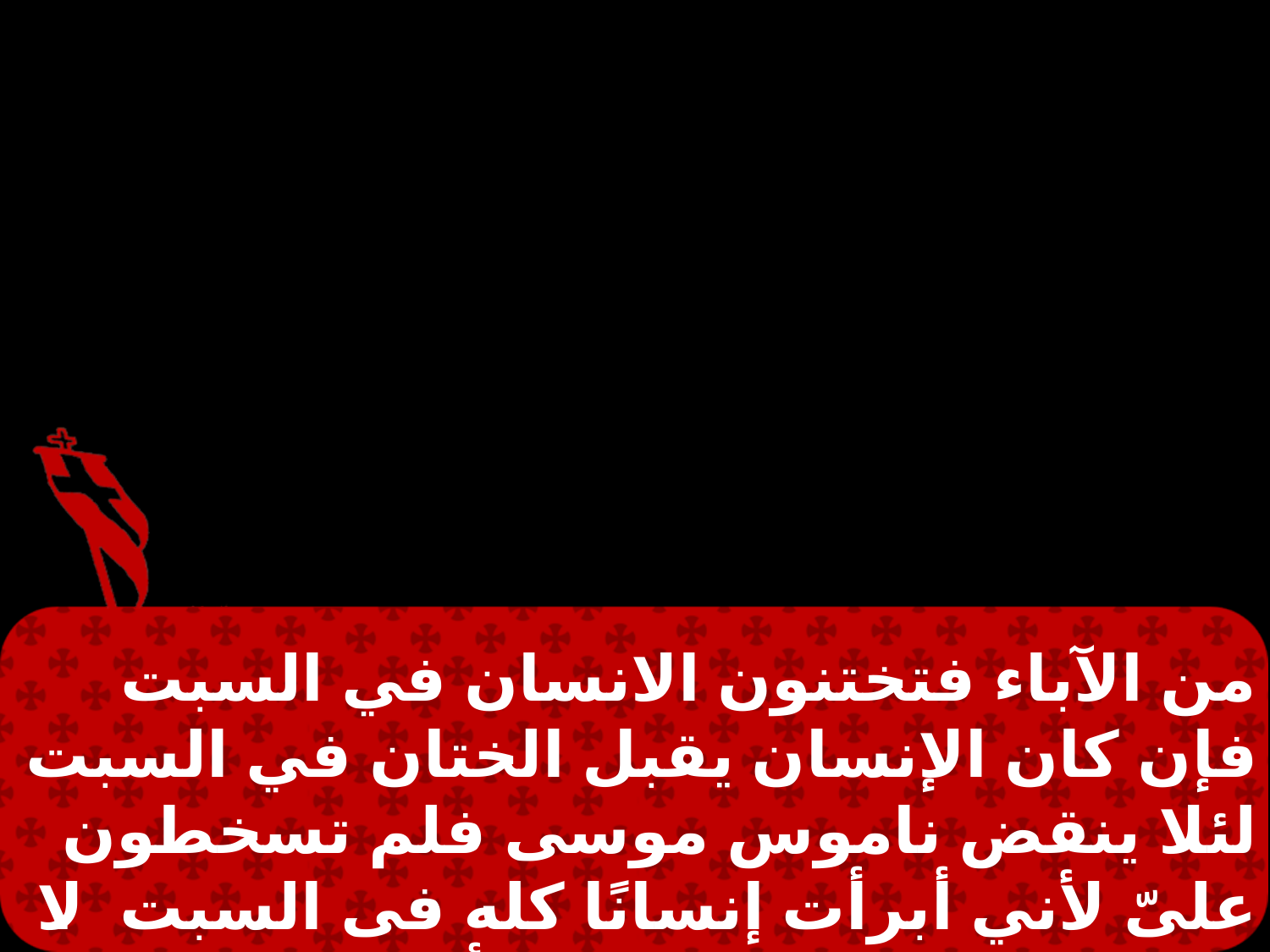

من الآباء فتختنون الانسان في السبت فإن كان الإنسان يقبل الختان في السبت لئلا ينقض ناموس موسى فلم تسخطون علىّ لأني أبرأت إنسانًا كله فى السبت. لا تحكموا بحسب الوجوه بل أحكموا حكمًا عادلاً. وكان